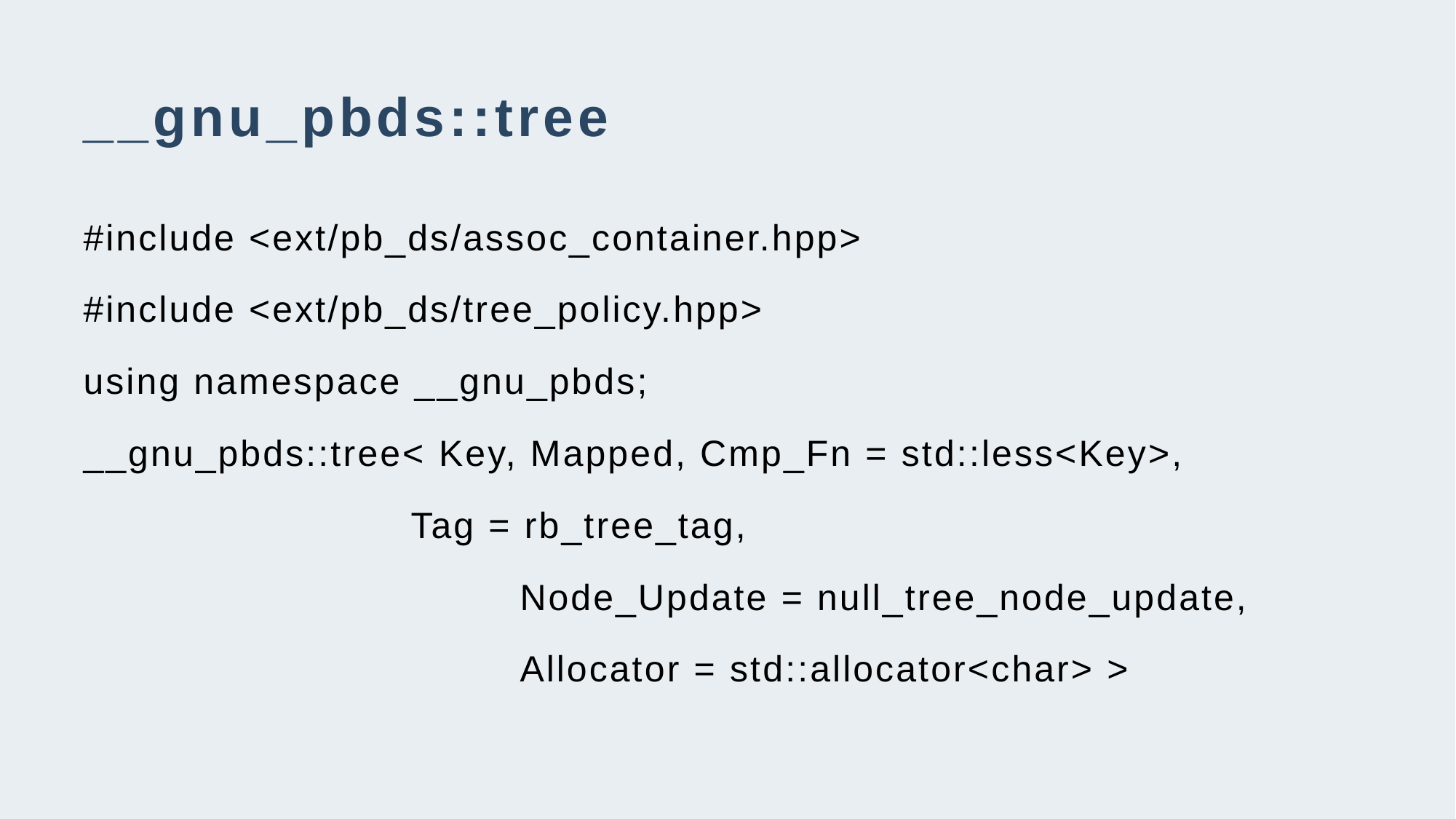

# __gnu_pbds::tree
#include <ext/pb_ds/assoc_container.hpp>
#include <ext/pb_ds/tree_policy.hpp>
using namespace __gnu_pbds;
__gnu_pbds::tree< Key, Mapped, Cmp_Fn = std::less<Key>,
			Tag = rb_tree_tag,
                  		Node_Update = null_tree_node_update,
                  		Allocator = std::allocator<char> >